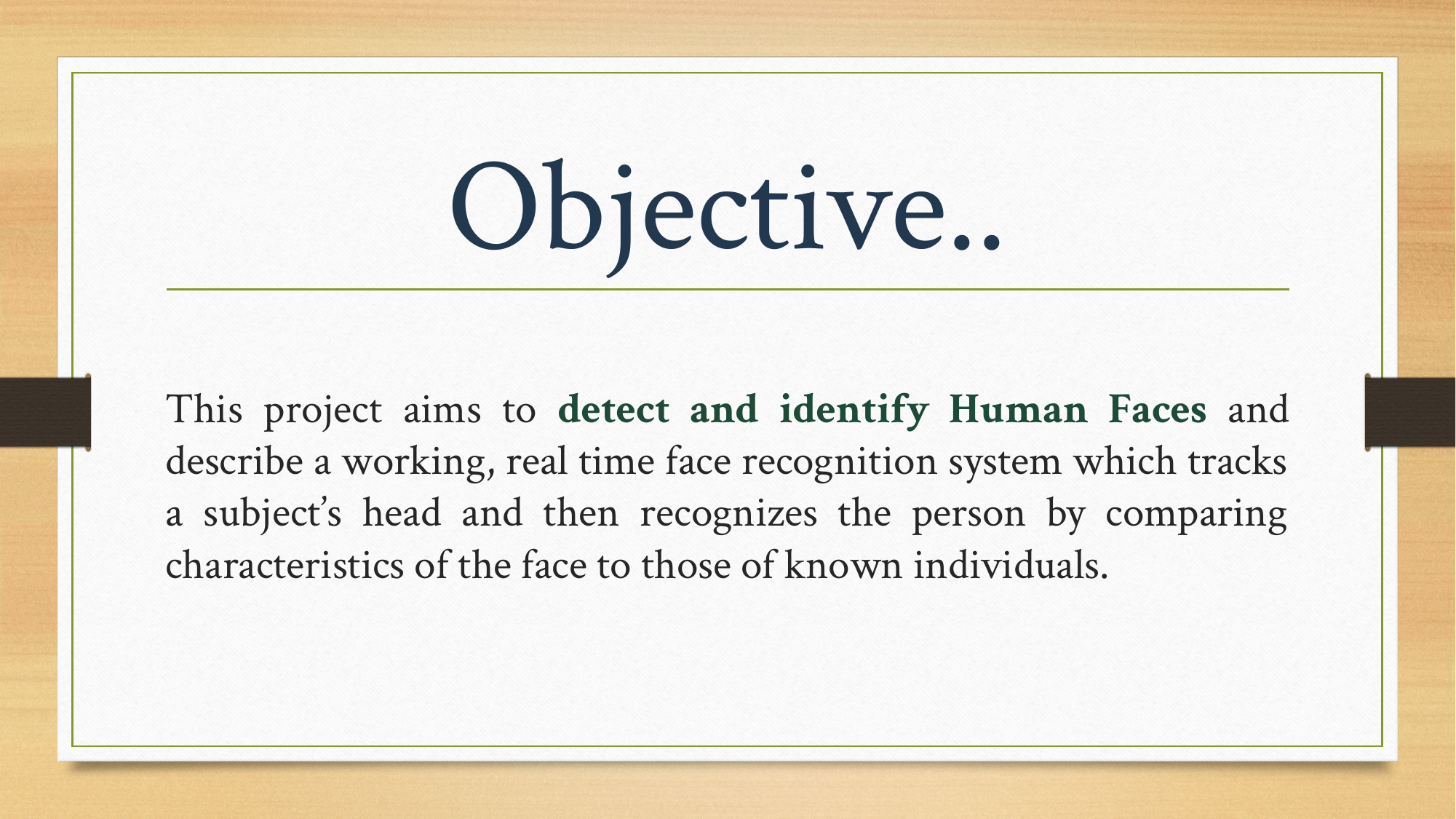

# Objective..

This project aims to detect and identify Human Faces and describe a working, real time face recognition system which tracks a subject’s head and then recognizes the person by comparing characteristics of the face to those of known individuals.